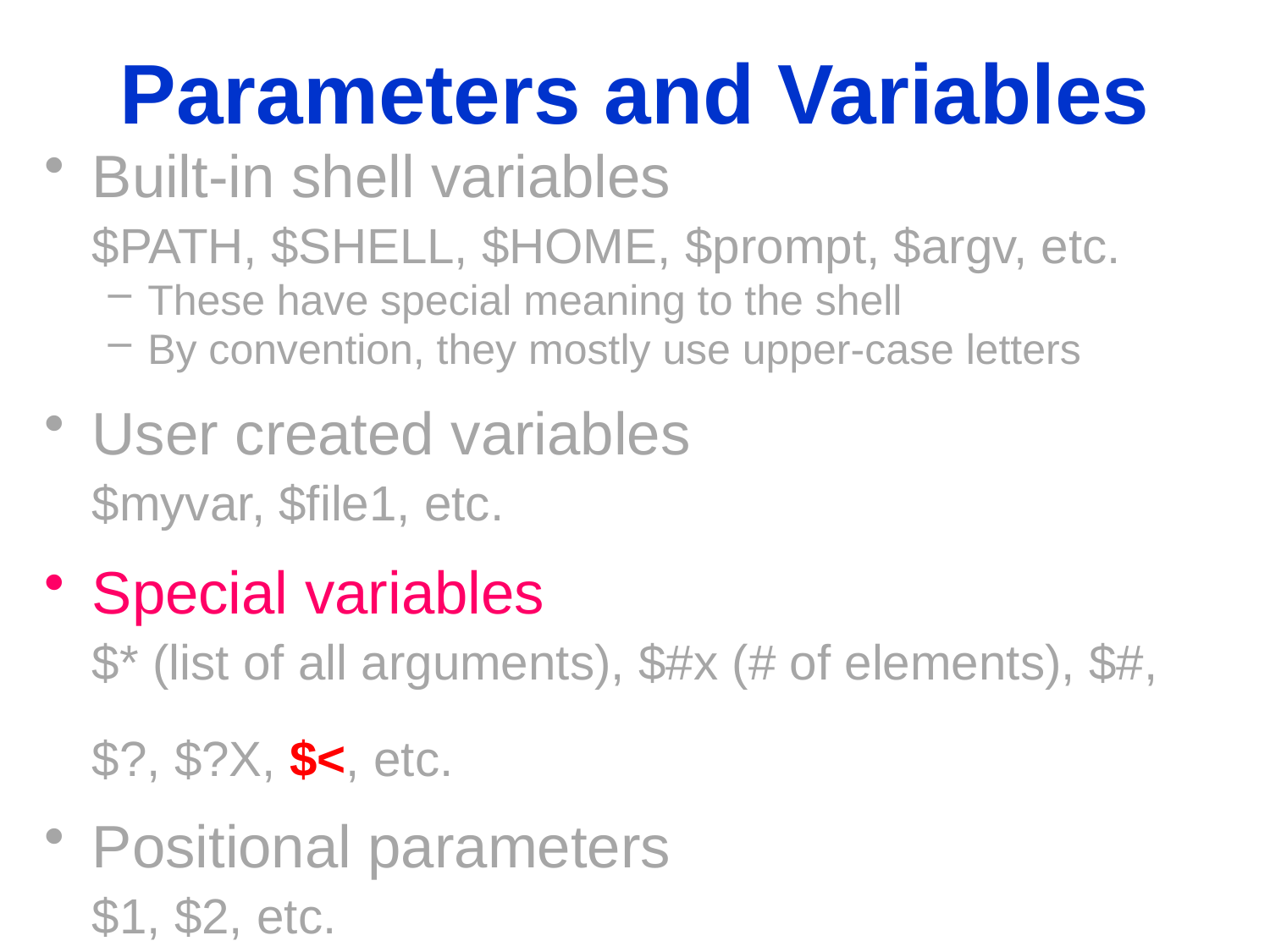

Parameters and Variables
Built-in shell variables
	$PATH, $SHELL, $HOME, $prompt, $argv, etc.
These have special meaning to the shell
By convention, they mostly use upper-case letters

User created variables
	$myvar, $file1, etc.

Special variables
	$* (list of all arguments), $#x (# of elements), $#,
$?, $?X, $<, etc.

Positional parameters
	$1, $2, etc.